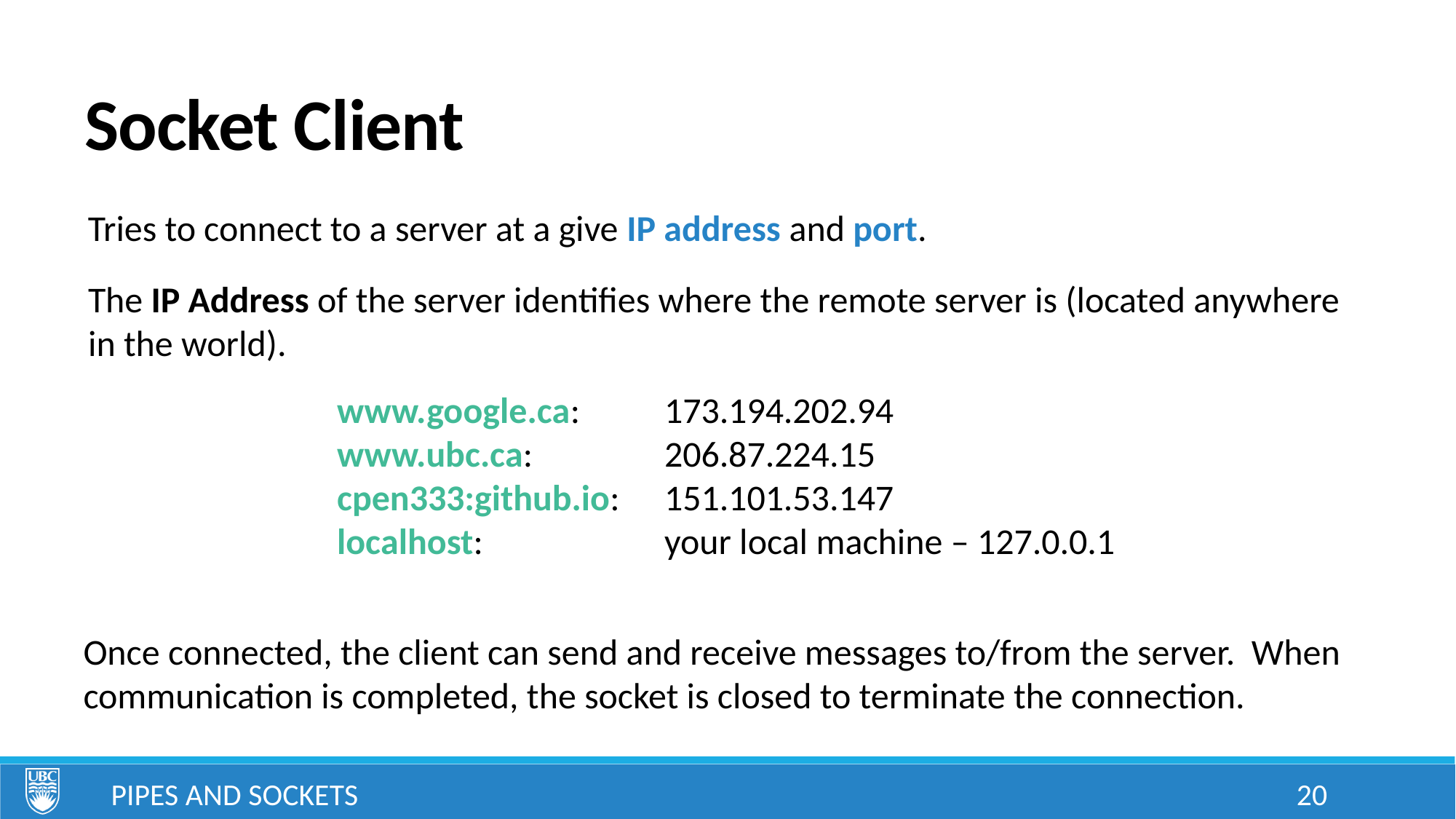

# Socket Client
Tries to connect to a server at a give IP address and port.
The IP Address of the server identifies where the remote server is (located anywhere in the world).
www.google.ca:	173.194.202.94
www.ubc.ca: 		206.87.224.15
cpen333:github.io:	151.101.53.147
localhost:		your local machine – 127.0.0.1
Once connected, the client can send and receive messages to/from the server.  When communication is completed, the socket is closed to terminate the connection.
Pipes and Sockets
20